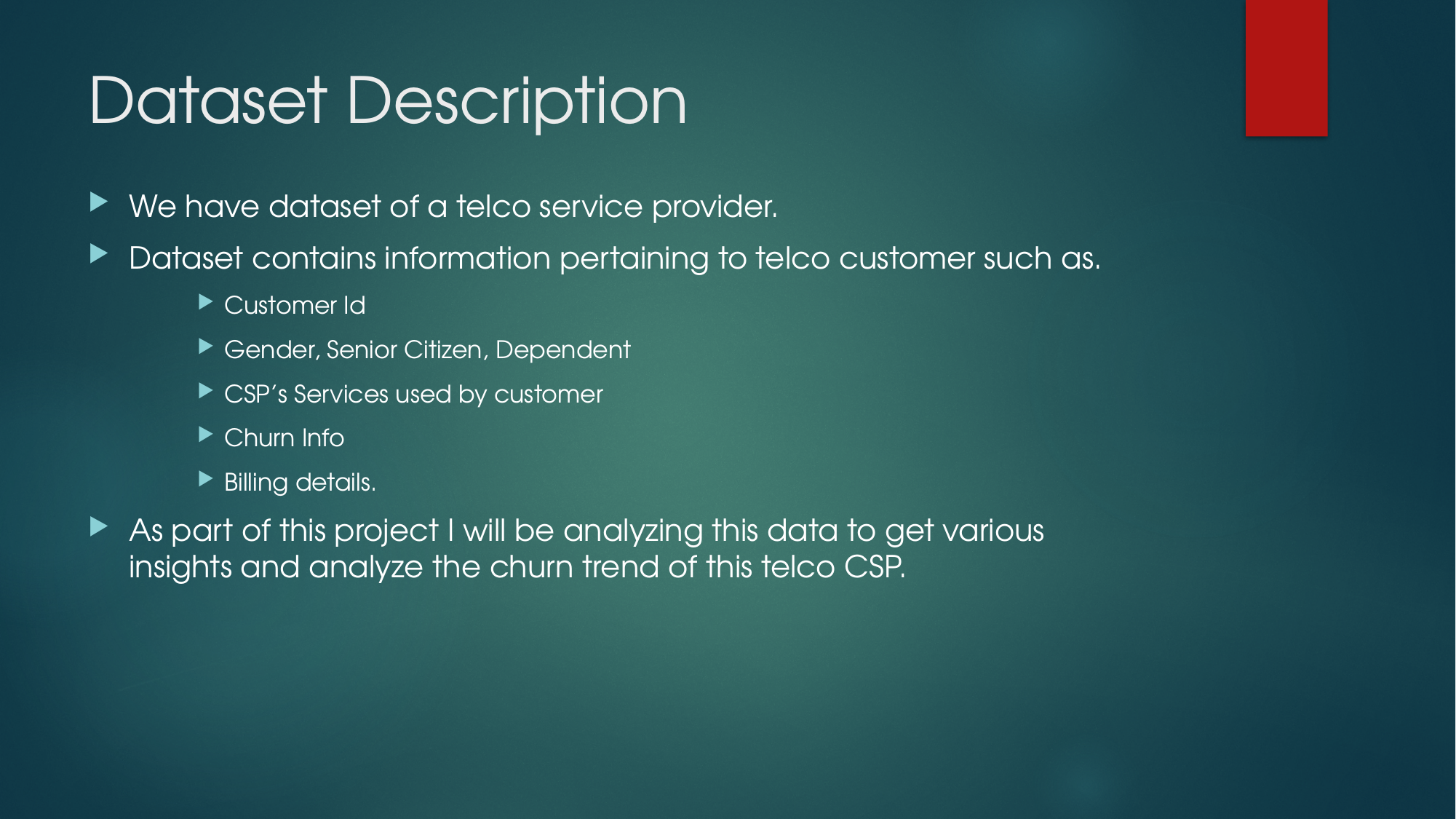

# Dataset Description
We have dataset of a telco service provider.
Dataset contains information pertaining to telco customer such as.
Customer Id
Gender, Senior Citizen, Dependent
CSP’s Services used by customer
Churn Info
Billing details.
As part of this project I will be analyzing this data to get various insights and analyze the churn trend of this telco CSP.